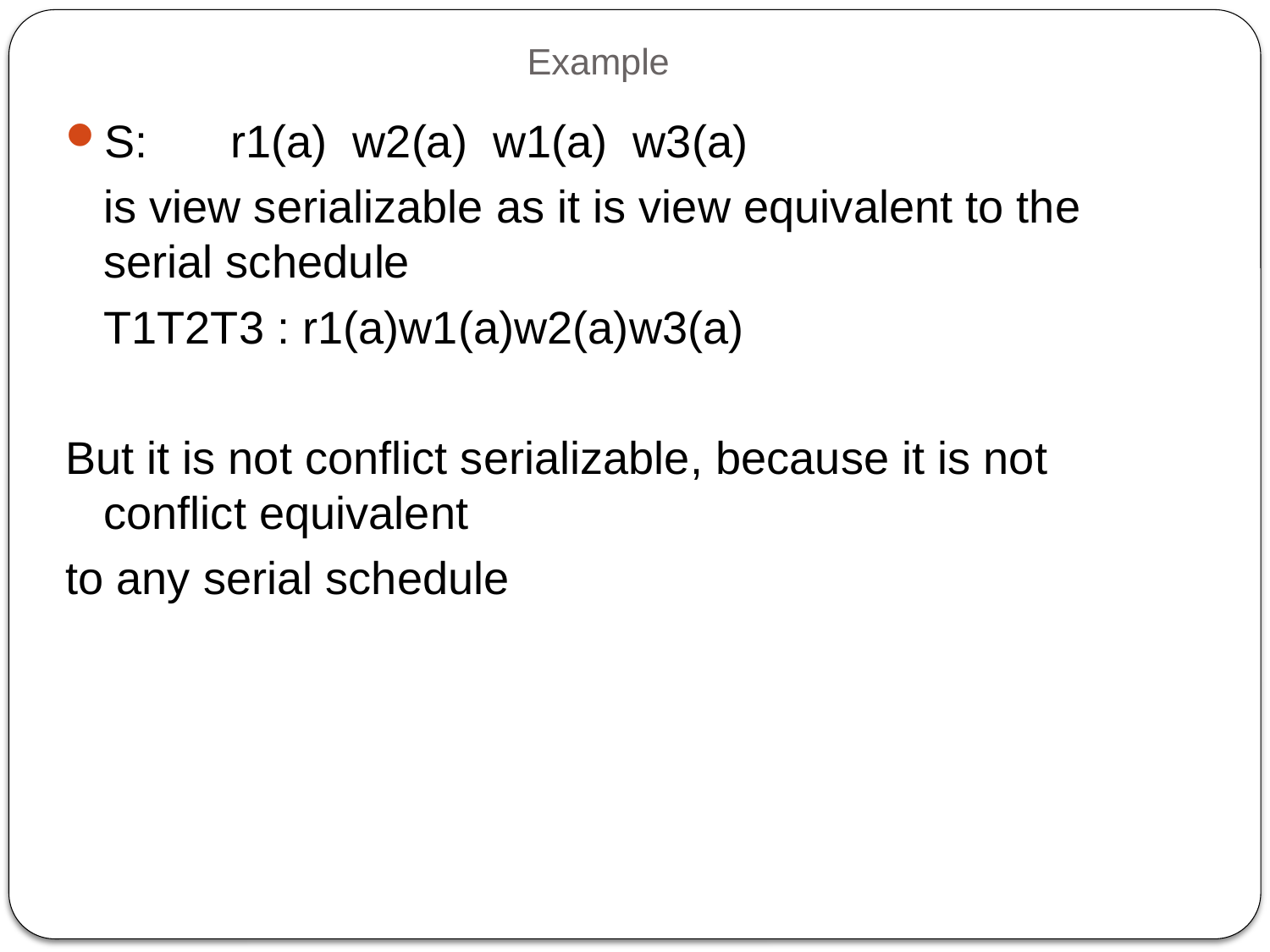

# Example
S: 	r1(a)  w2(a)  w1(a)  w3(a)
	is view serializable as it is view equivalent to the serial schedule
	T1T2T3 : r1(a)w1(a)w2(a)w3(a)

But it is not conflict serializable, because it is not conflict equivalent
to any serial schedule